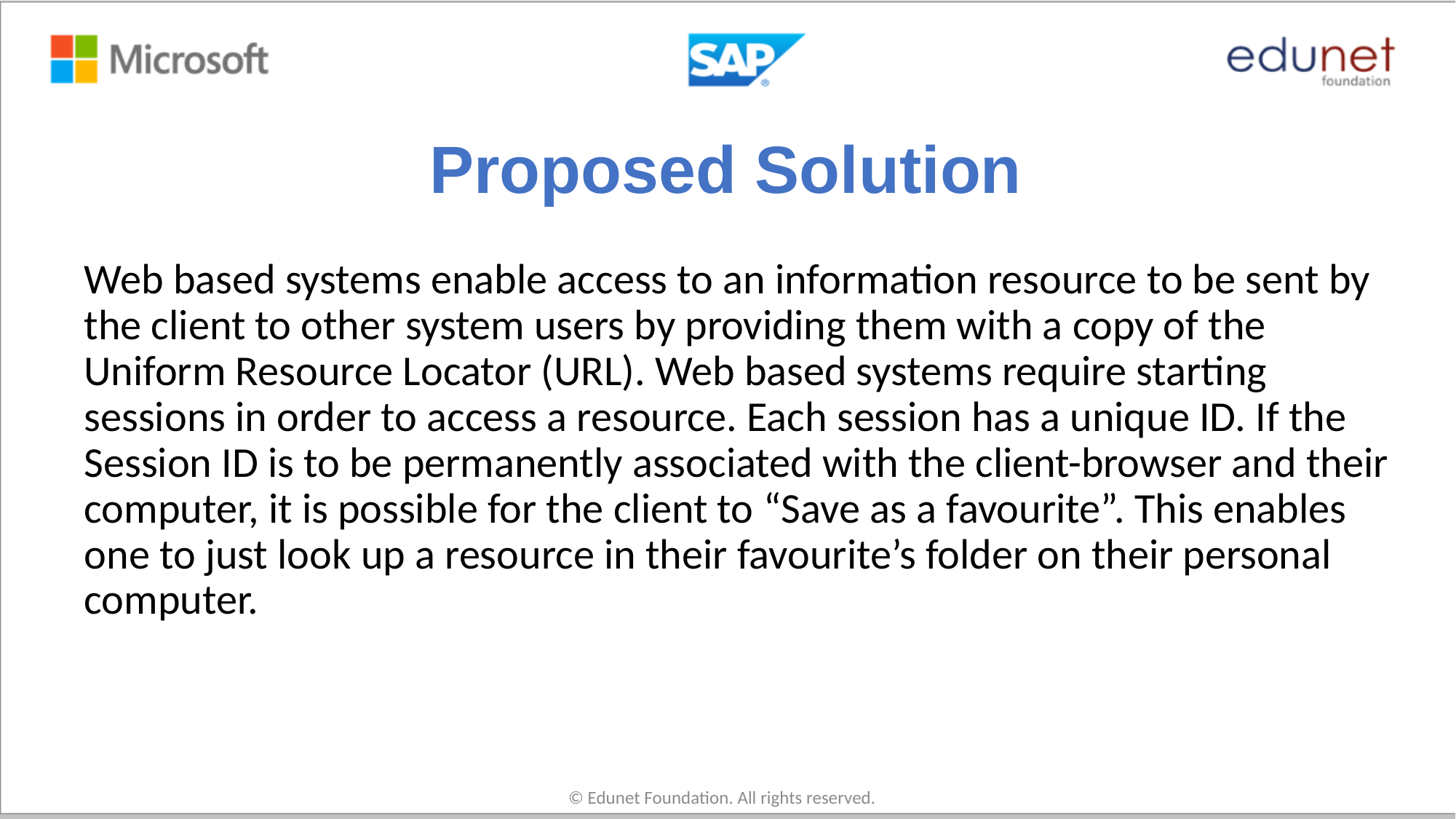

# Proposed Solution
Web based systems enable access to an information resource to be sent by the client to other system users by providing them with a copy of the Uniform Resource Locator (URL). Web based systems require starting sessions in order to access a resource. Each session has a unique ID. If the Session ID is to be permanently associated with the client-browser and their computer, it is possible for the client to “Save as a favourite”. This enables one to just look up a resource in their favourite’s folder on their personal computer.
© Edunet Foundation. All rights reserved.